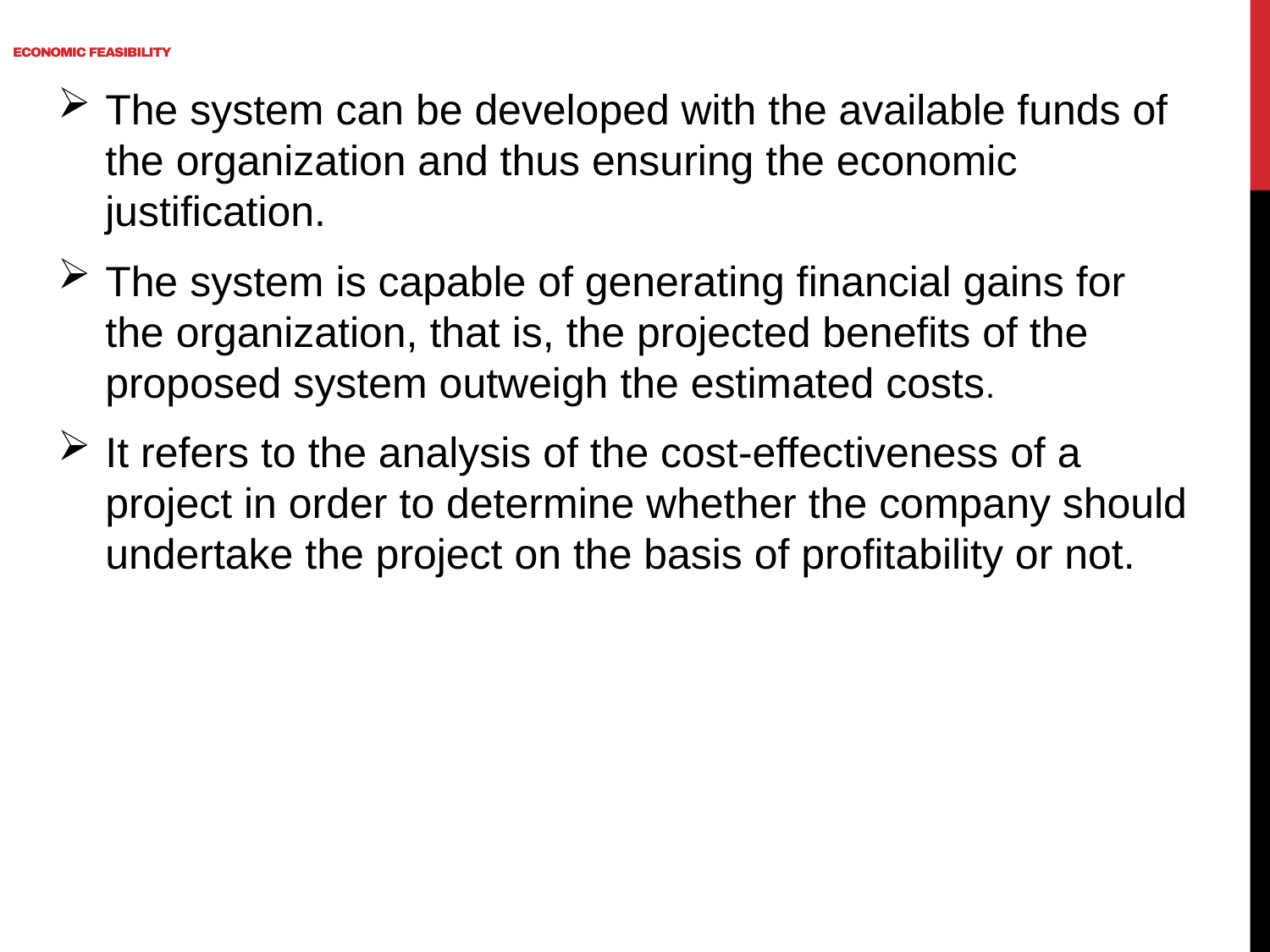

# economic feasibility
The system can be developed with the available funds of the organization and thus ensuring the economic justification.
The system is capable of generating financial gains for the organization, that is, the projected benefits of the proposed system outweigh the estimated costs.
It refers to the analysis of the cost-effectiveness of a project in order to determine whether the company should undertake the project on the basis of profitability or not.